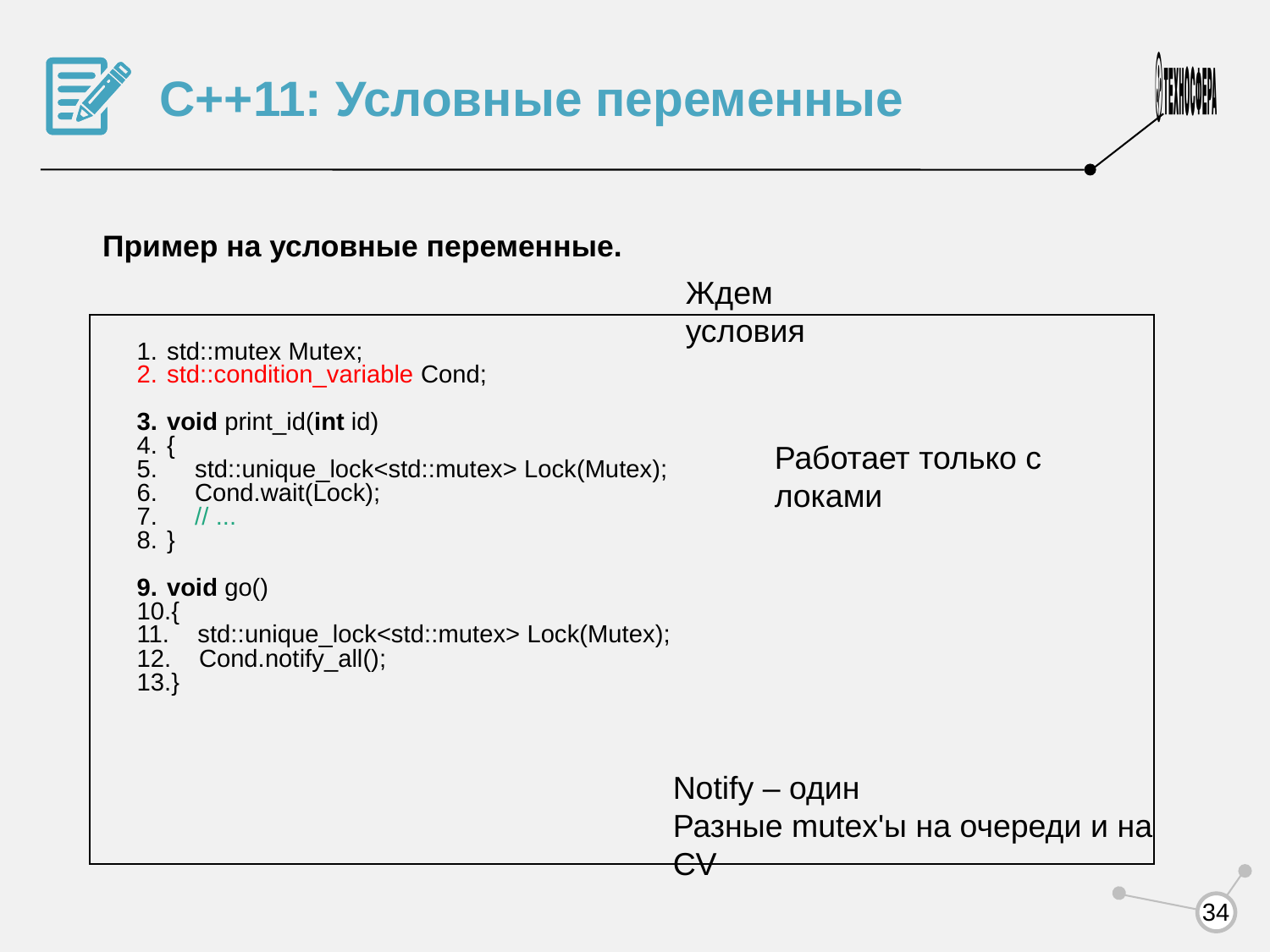

С++11: Условные переменные
Пример на условные переменные.
Ждем условия
std::mutex Mutex;
std::condition_variable Cond;

void print_id(int id)
{
    std::unique_lock<std::mutex> Lock(Mutex);
    Cond.wait(Lock);
    // ...
}

void go()
{
    std::unique_lock<std::mutex> Lock(Mutex);
    Cond.notify_all();
}
Работает только с локами
Notify – один
Разные mutex'ы на очереди и на CV
34